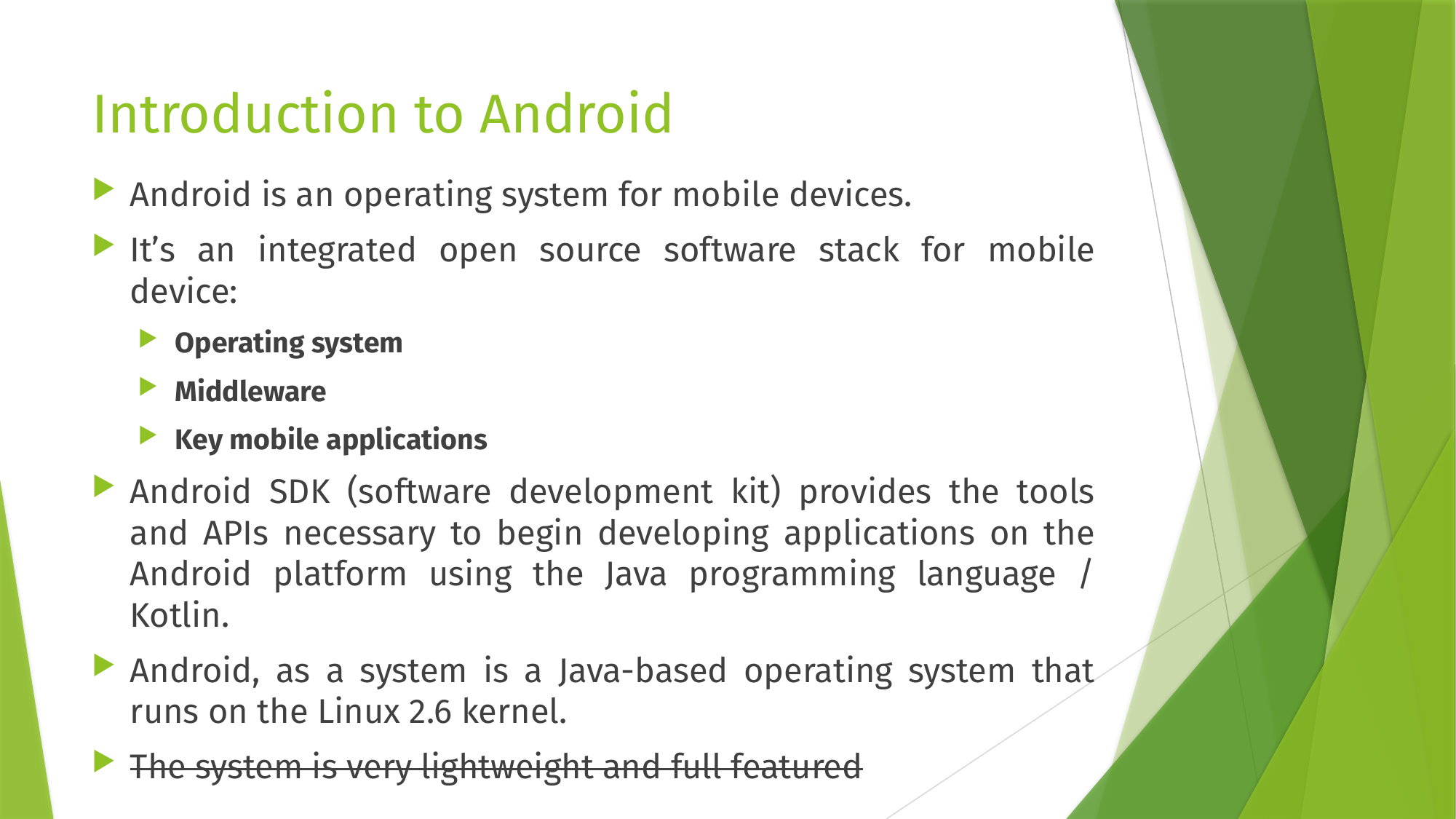

# Introduction to Android
Android is an operating system for mobile devices.
It’s an integrated open source software stack for mobile device:
Operating system
Middleware
Key mobile applications
Android SDK (software development kit) provides the tools and APIs necessary to begin developing applications on the Android platform using the Java programming language / Kotlin.
Android, as a system is a Java-based operating system that runs on the Linux 2.6 kernel.
The system is very lightweight and full featured